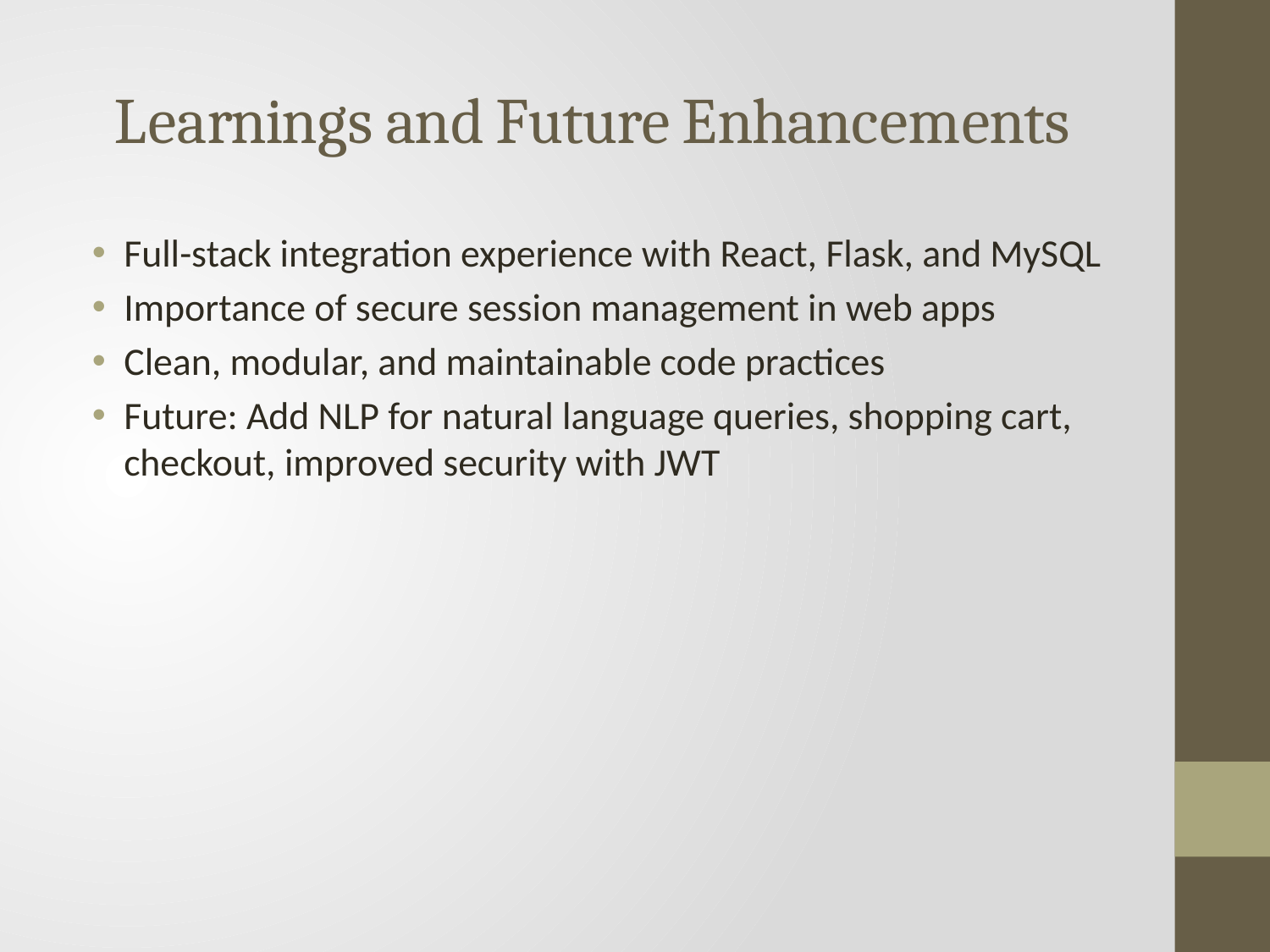

# Learnings and Future Enhancements
Full-stack integration experience with React, Flask, and MySQL
Importance of secure session management in web apps
Clean, modular, and maintainable code practices
Future: Add NLP for natural language queries, shopping cart, checkout, improved security with JWT